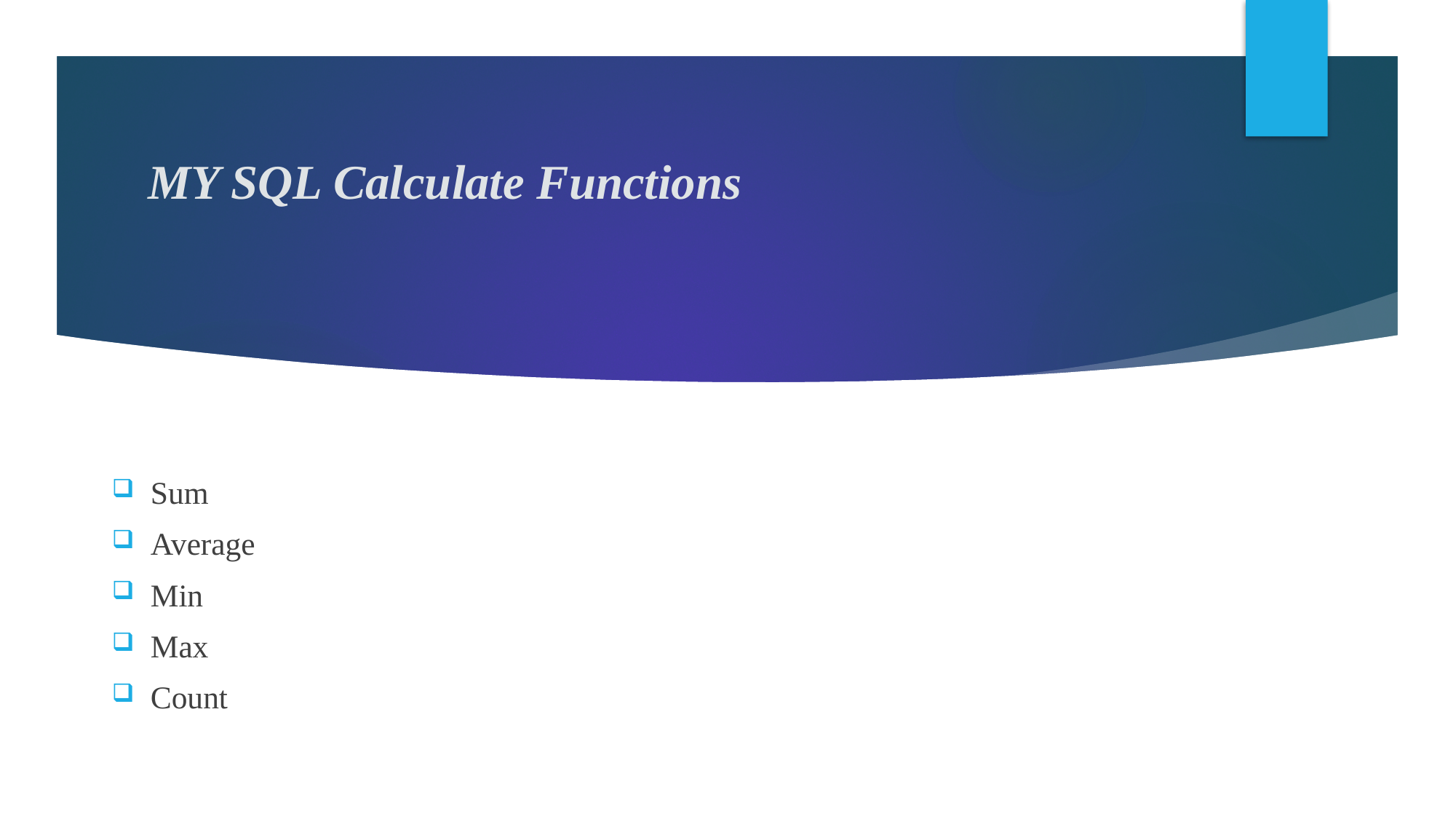

# MY SQL Calculate Functions

Sum
Average
Min
Max
Count